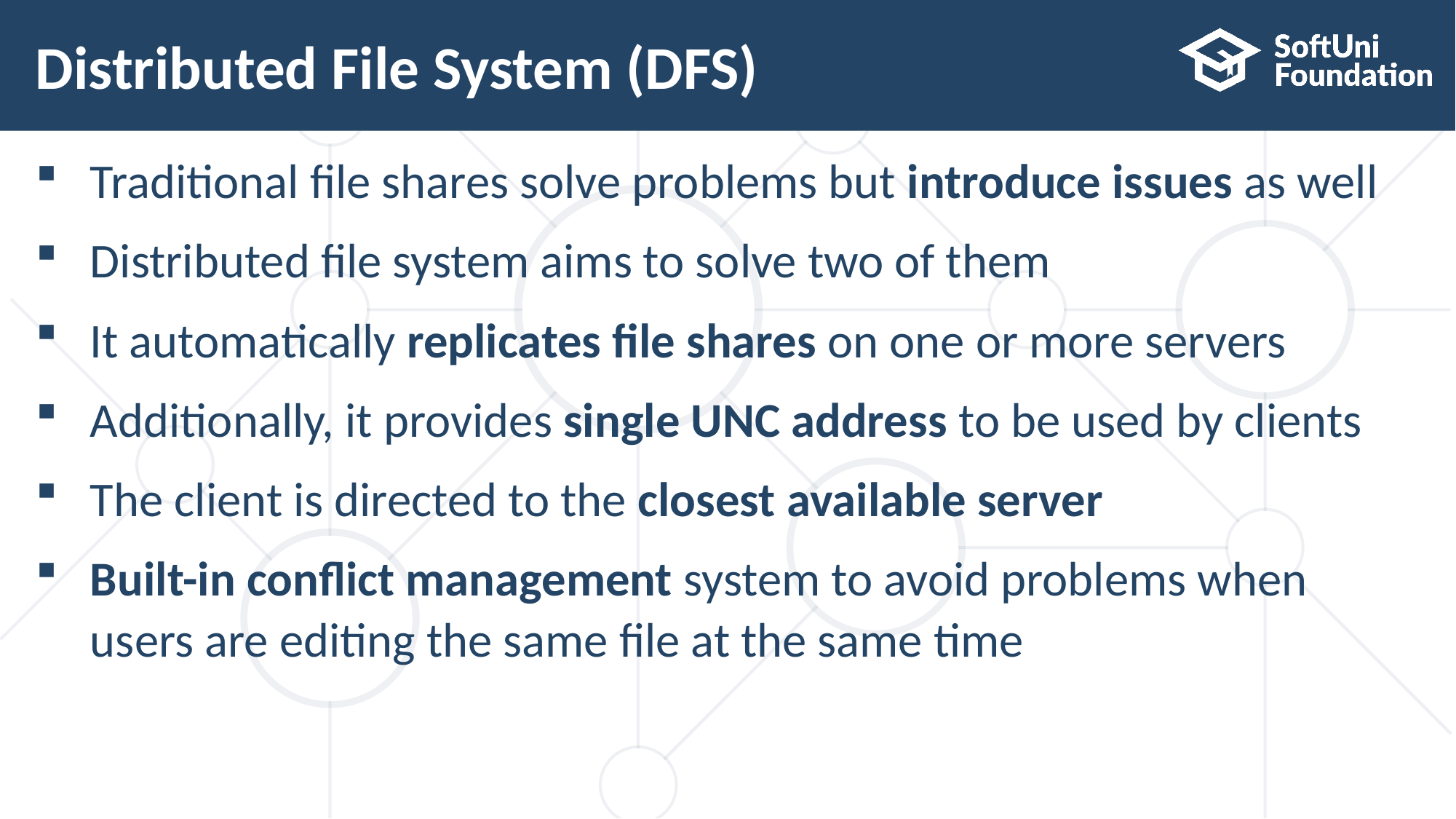

# Distributed File System (DFS)
Traditional file shares solve problems but introduce issues as well
Distributed file system aims to solve two of them
It automatically replicates file shares on one or more servers
Additionally, it provides single UNC address to be used by clients
The client is directed to the closest available server
Built-in conflict management system to avoid problems when users are editing the same file at the same time